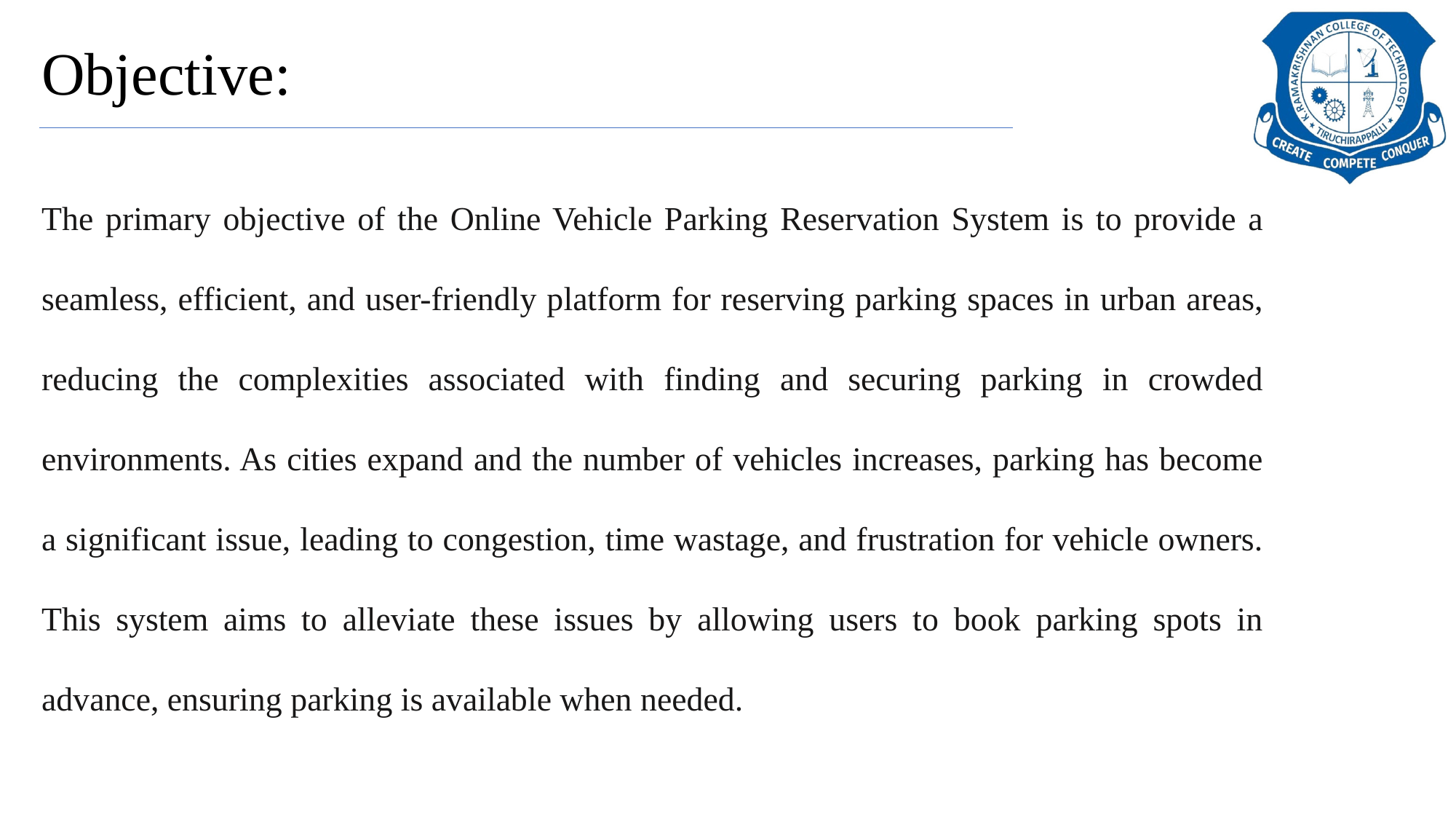

# Objective:
The primary objective of the Online Vehicle Parking Reservation System is to provide a seamless, efficient, and user-friendly platform for reserving parking spaces in urban areas, reducing the complexities associated with finding and securing parking in crowded environments. As cities expand and the number of vehicles increases, parking has become a significant issue, leading to congestion, time wastage, and frustration for vehicle owners. This system aims to alleviate these issues by allowing users to book parking spots in advance, ensuring parking is available when needed.